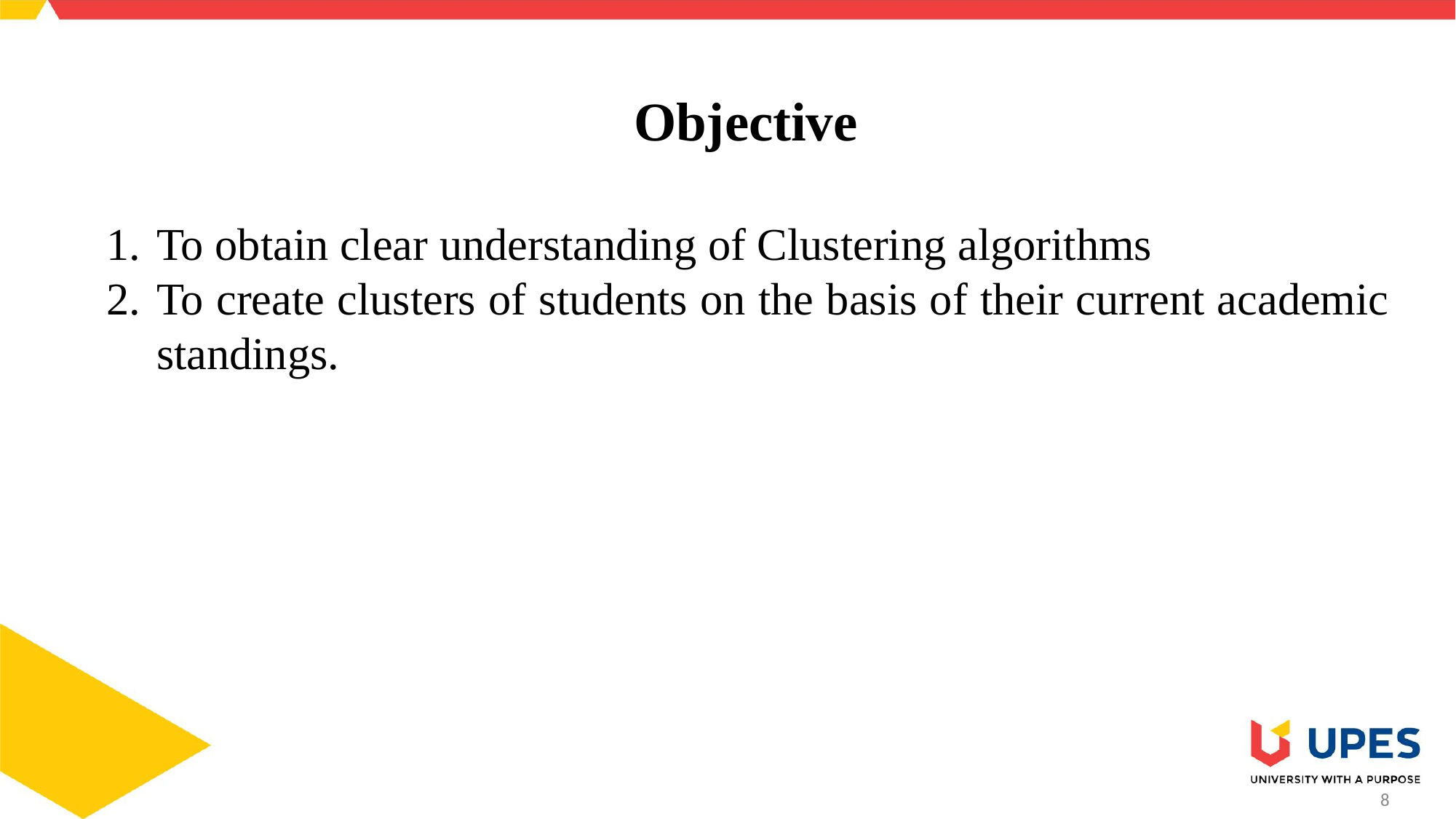

# Objective
To obtain clear understanding of Clustering algorithms
To create clusters of students on the basis of their current academic standings.